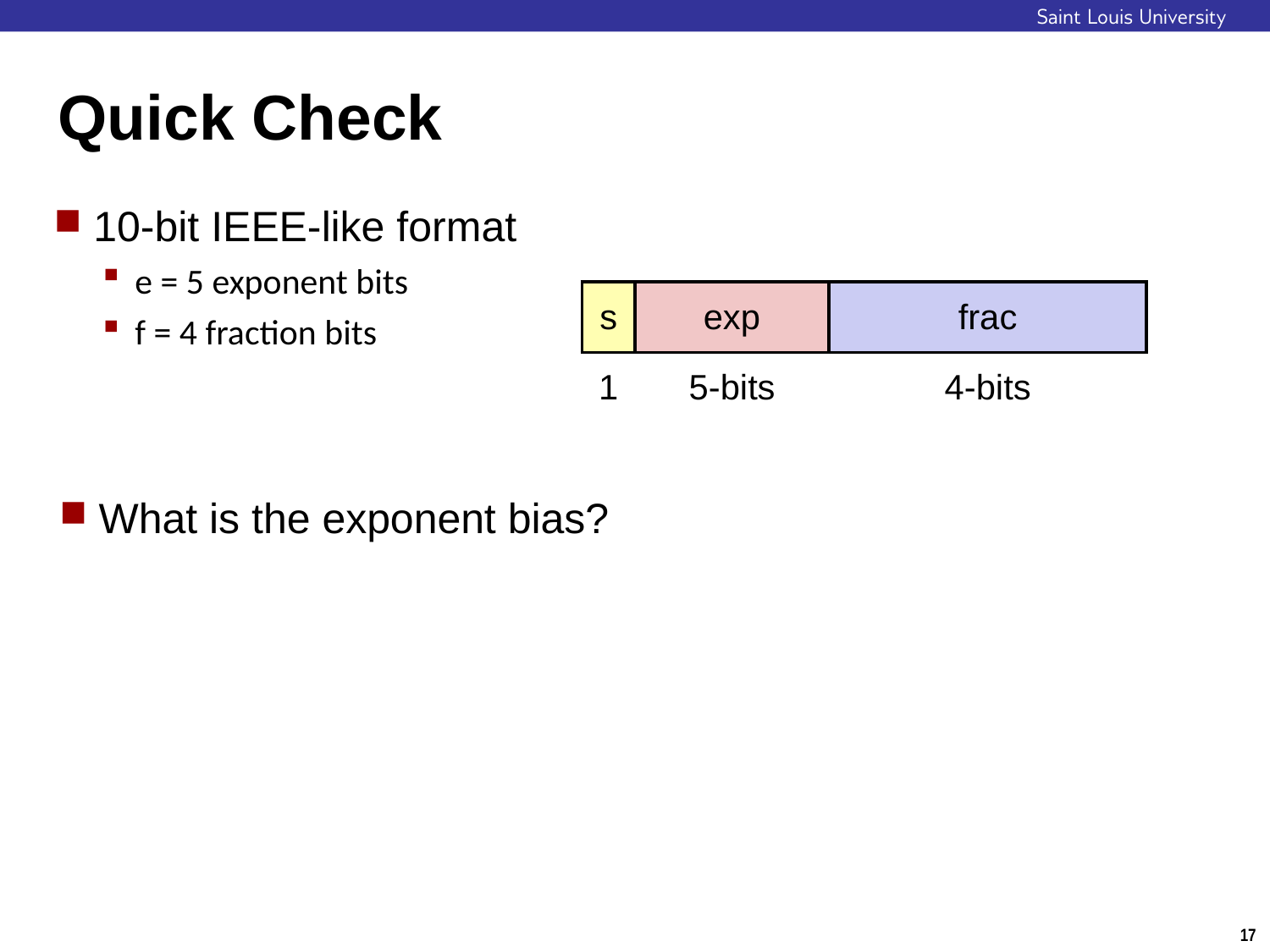

# Quick Check
10-bit IEEE-like format
e = 5 exponent bits
f = 4 fraction bits

What is the exponent bias?
| s | exp | frac |
| --- | --- | --- |
| 1 | 5-bits | 4-bits |